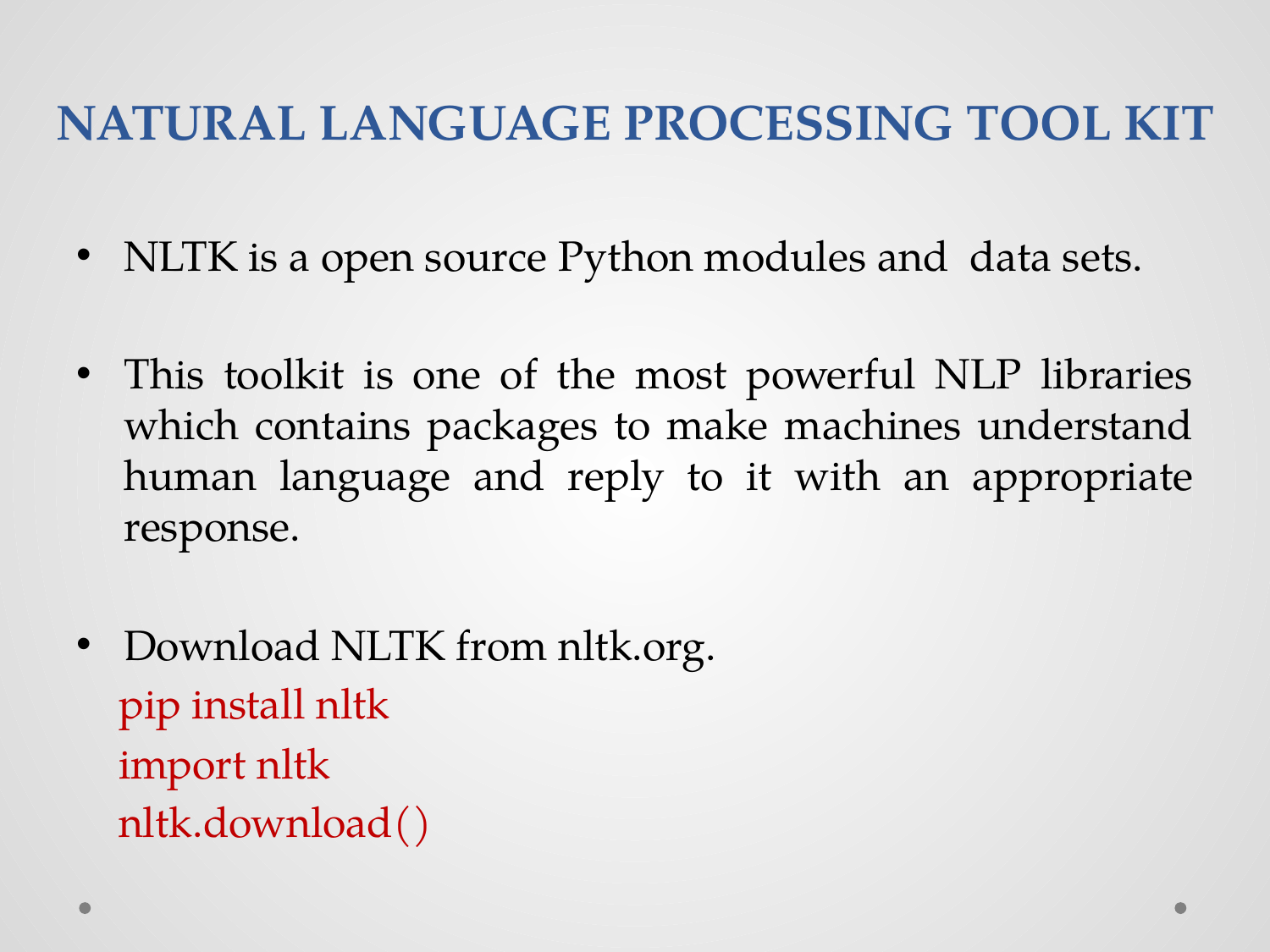

# NATURAL LANGUAGE PROCESSING TOOL KIT
NLTK is a open source Python modules and  data sets.

This toolkit is one of the most powerful NLP libraries which contains packages to make machines understand human language and reply to it with an appropriate response.

Download NLTK from nltk.org.
    pip install nltk
    import nltk
    nltk.download()